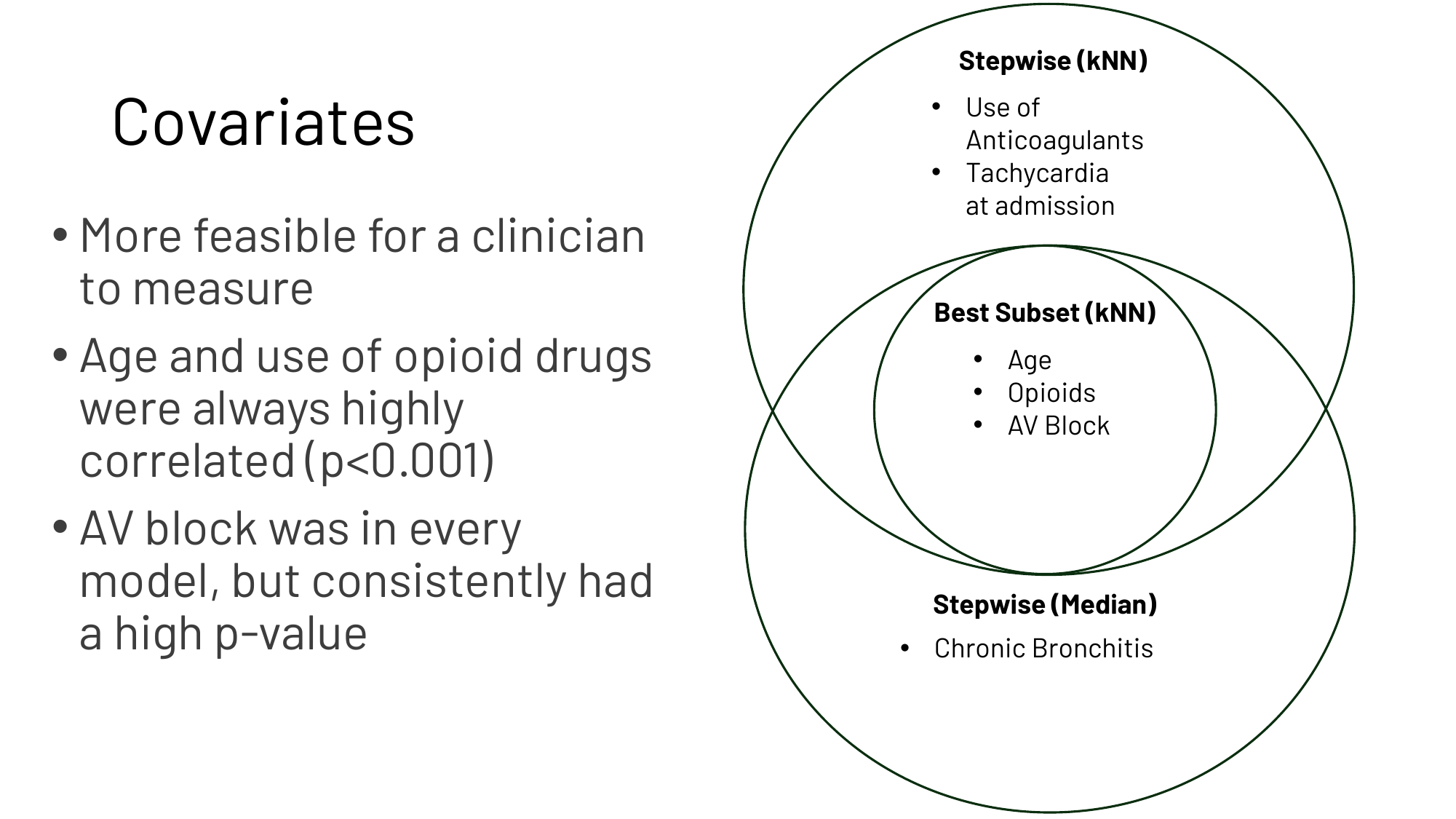

Stepwise (kNN)
# Covariates
Use of Anticoagulants
Tachycardia at admission

More feasible for a clinician to measure
Age and use of opioid drugs were always highly correlated (p<0.001)
AV block was in every model, but consistently had a high p-value

Best Subset (kNN)
Age
Opioids
AV Block

Stepwise (Median)
Chronic Bronchitis